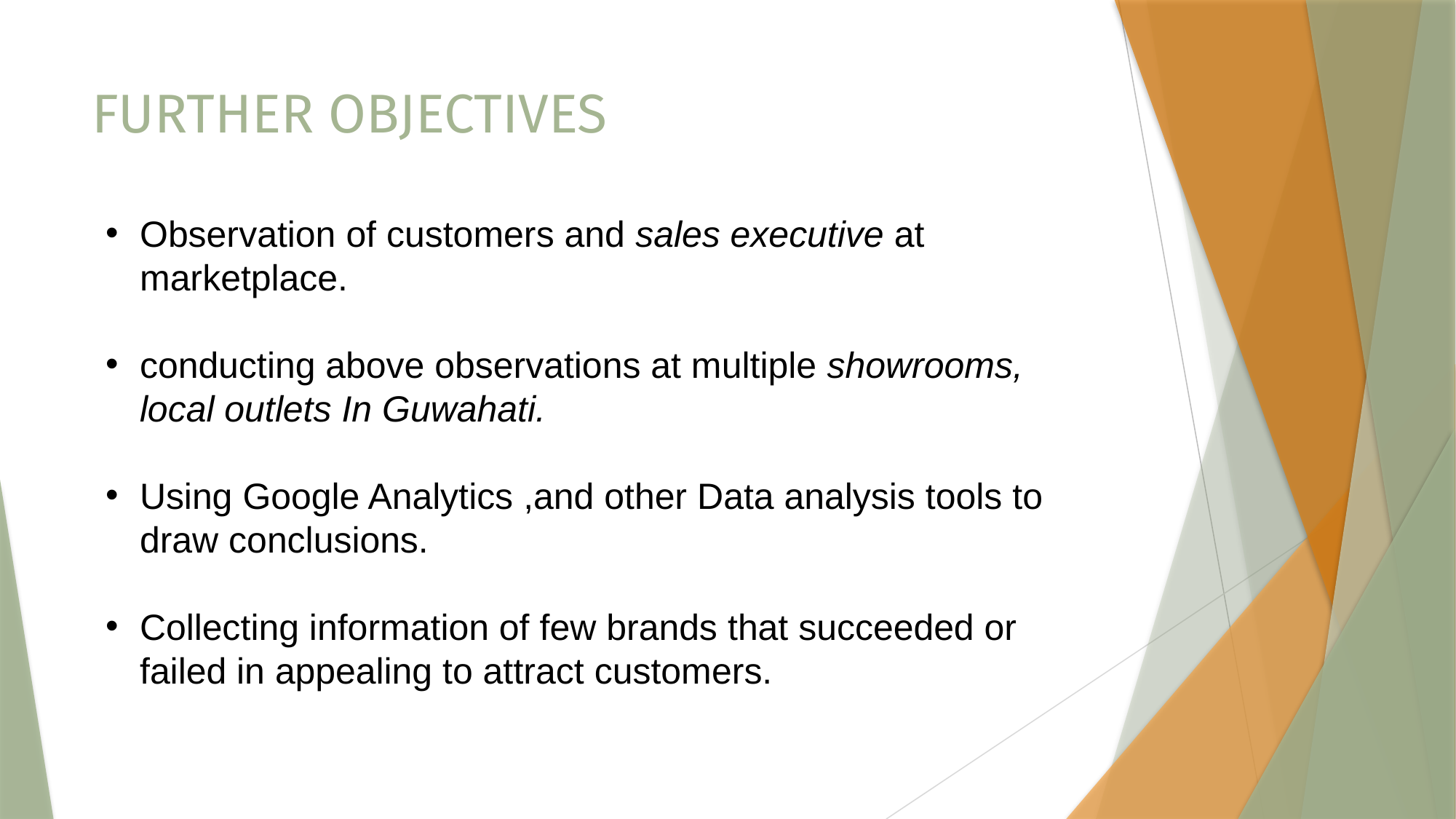

# FURTHER OBJECTIVES
Observation of customers and sales executive at marketplace.

conducting above observations at multiple showrooms, local outlets In Guwahati.

Using Google Analytics ,and other Data analysis tools to draw conclusions.

Collecting information of few brands that succeeded or failed in appealing to attract customers.